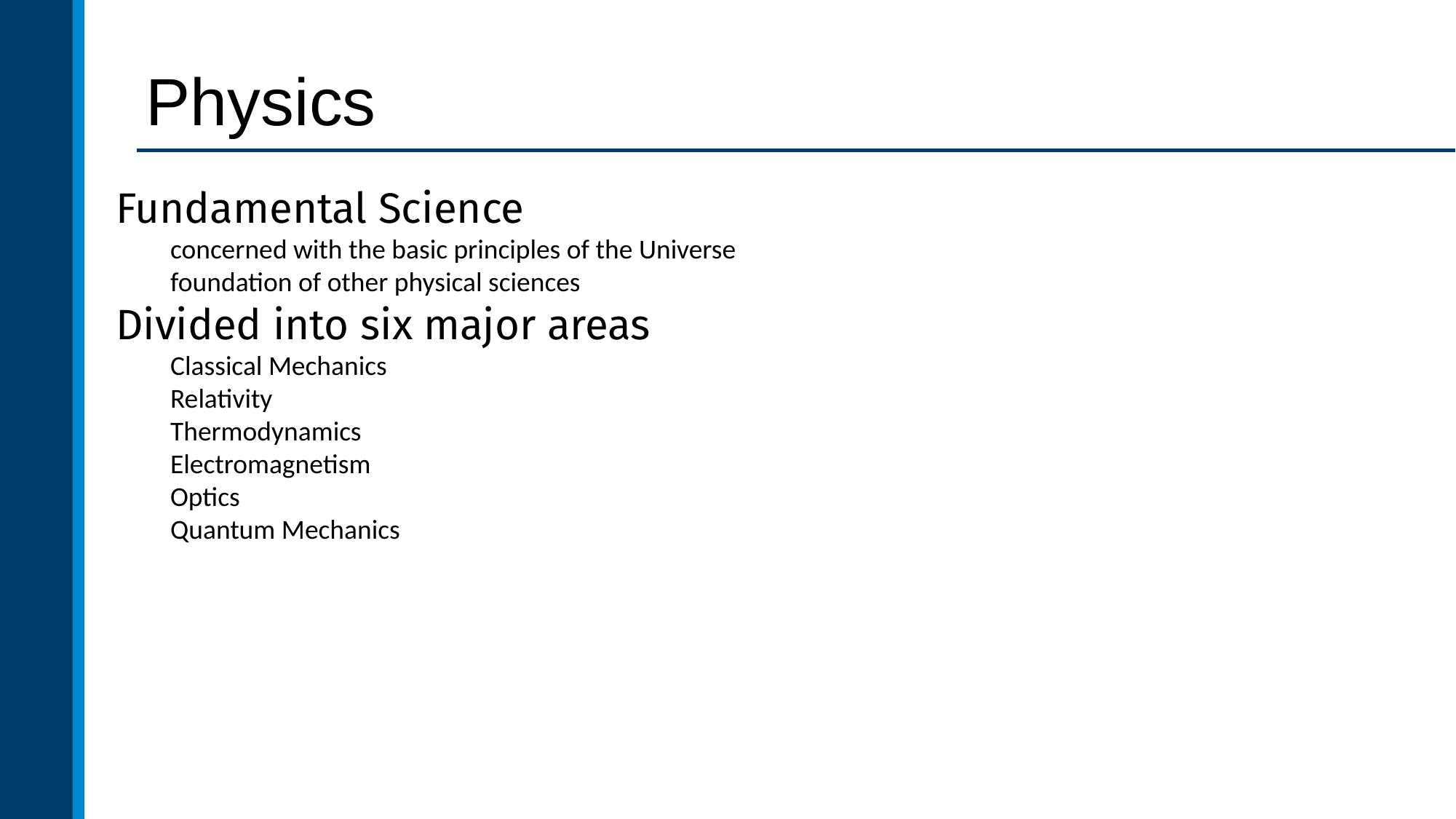

# Physics
Fundamental Science
concerned with the basic principles of the Universe
foundation of other physical sciences
Divided into six major areas
Classical Mechanics
Relativity
Thermodynamics
Electromagnetism
Optics
Quantum Mechanics